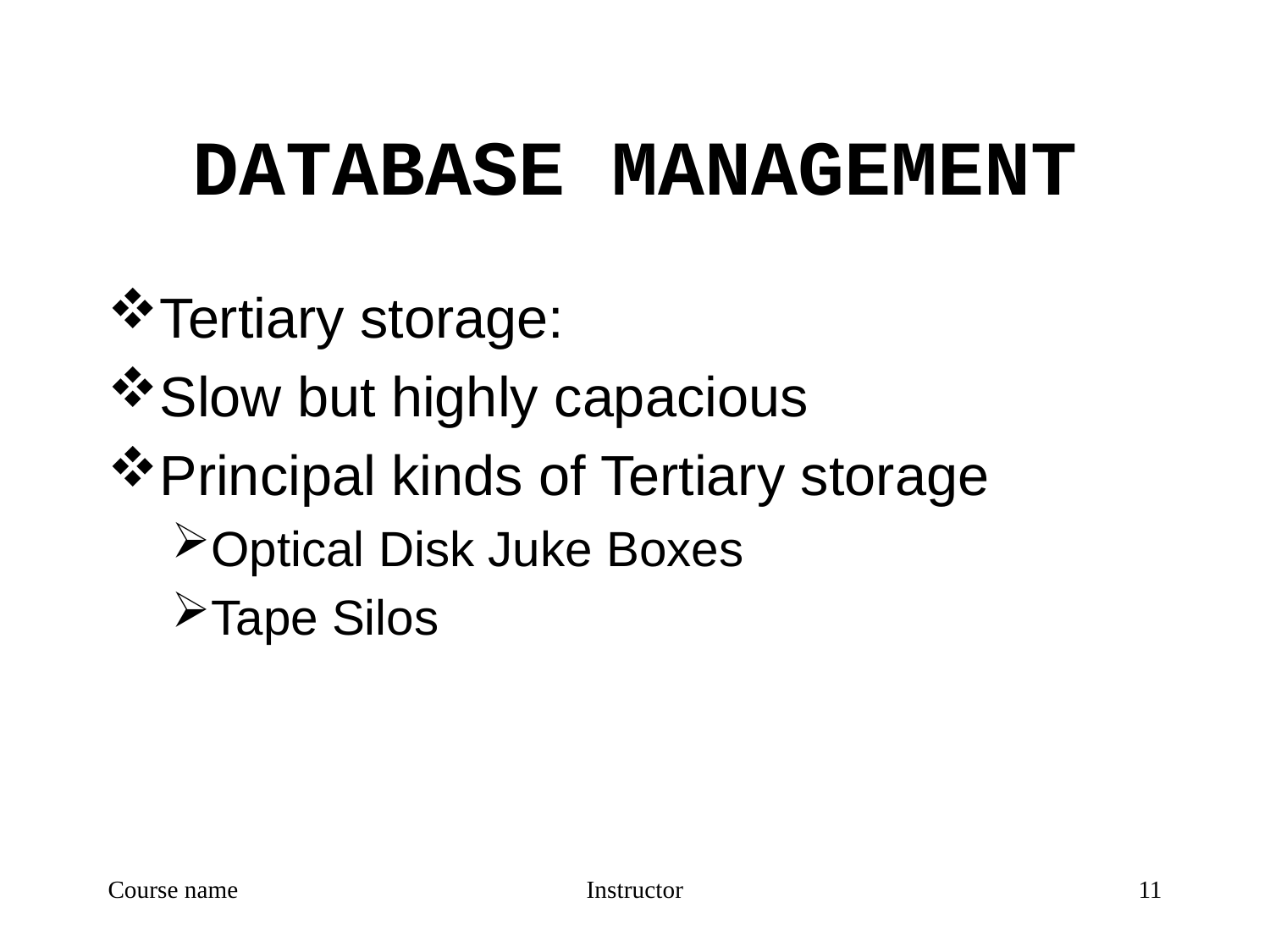

# DATABASE MANAGEMENT
Tertiary storage:
Slow but highly capacious
Principal kinds of Tertiary storage
Optical Disk Juke Boxes
Tape Silos
Course name
Instructor
11